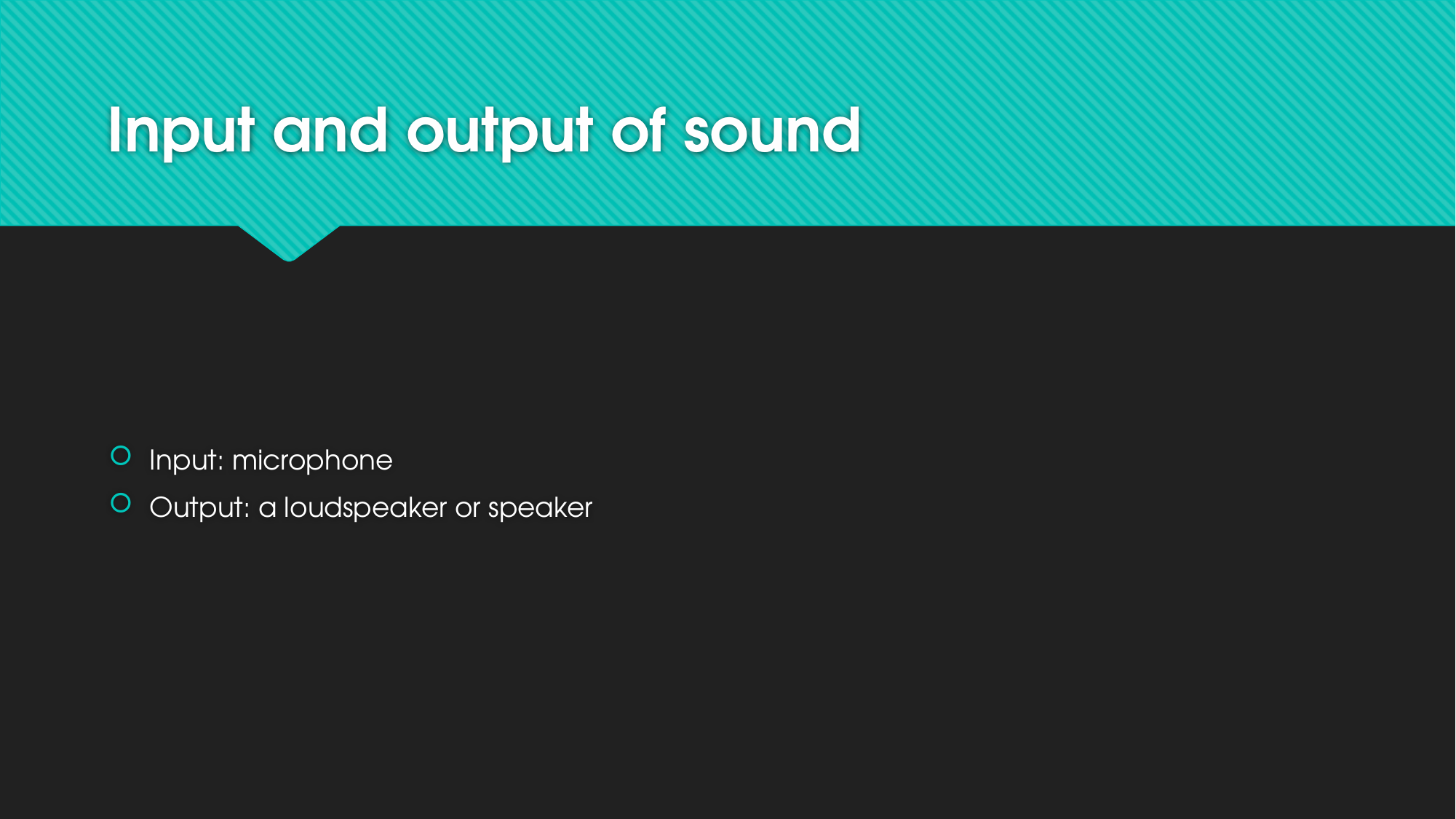

# Input and output of sound
Input: microphone
Output: a loudspeaker or speaker